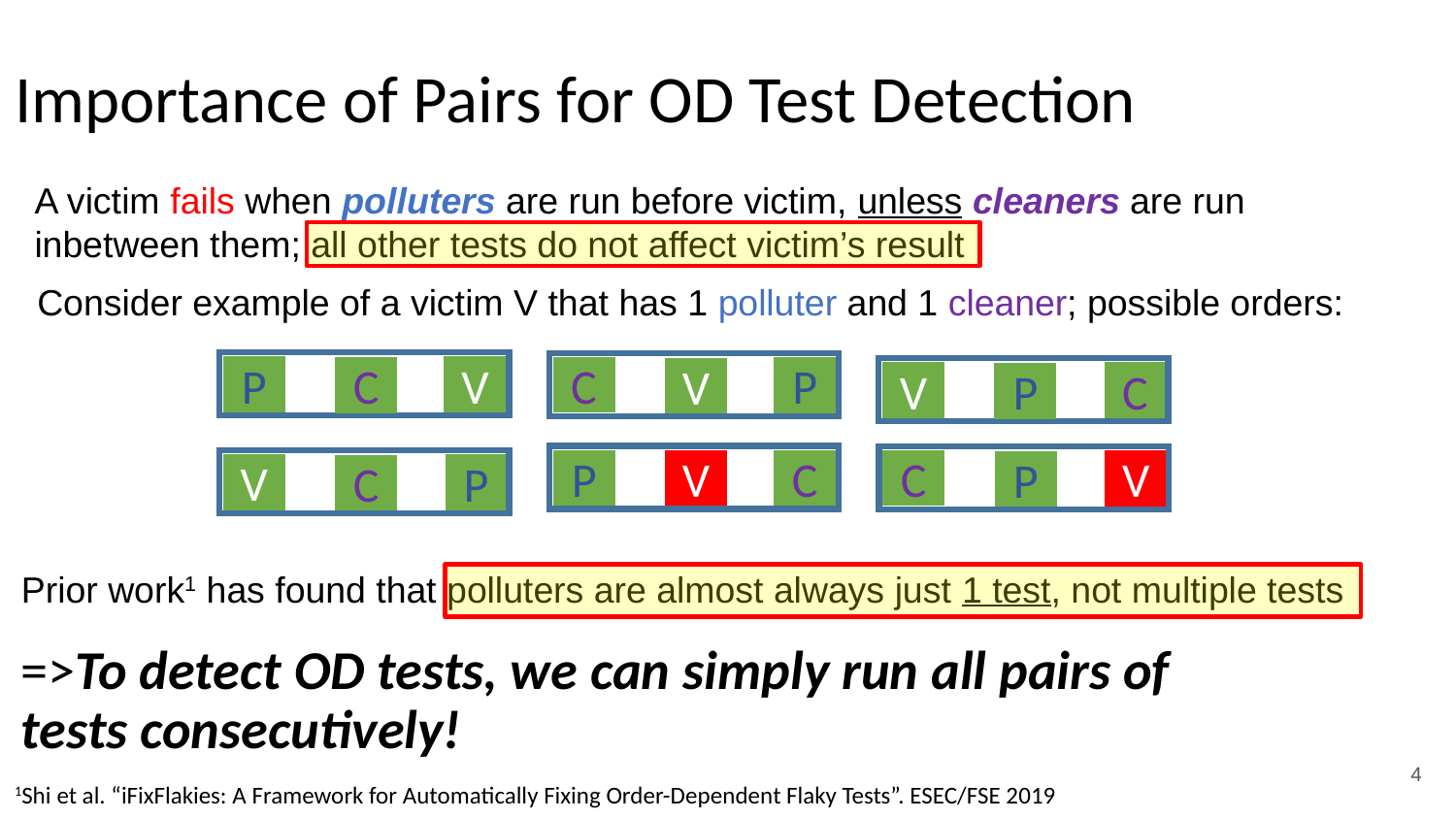

# Importance of Pairs for OD Test Detection
A victim fails when polluters are run before victim, unless cleaners are run inbetween them; all other tests do not affect victim’s result

Consider example of a victim V that has 1 polluter and 1 cleaner; possible orders:

P
V
C
P

C
V
V
C
P

V
P
C
C
V
P
V
P
C
Prior work1 has found that polluters are almost always just 1 test, not multiple tests

=>To detect OD tests, we can simply run all pairs of tests consecutively!
4
1Shi et al. “iFixFlakies: A Framework for Automatically Fixing Order-Dependent Flaky Tests”. ESEC/FSE 2019